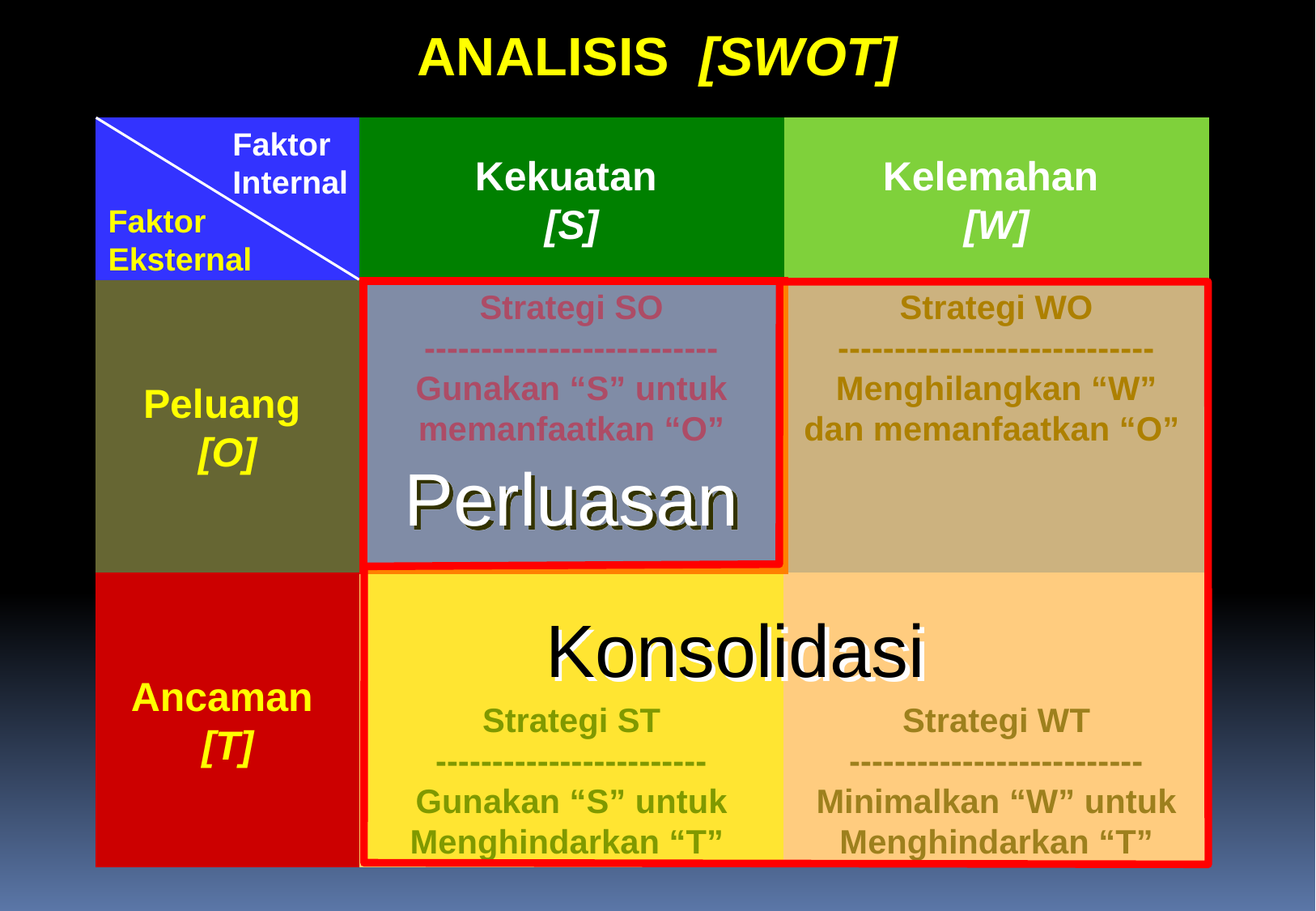

ANALISIS  [SWOT]
              Faktor
              Internal
Faktor
Eksternal

Kekuatan
[S]
Kelemahan
[W]
Peluang
[O]
Strategi SO
--------------------------
Gunakan “S” untuk
memanfaatkan “O”
Strategi WO
----------------------------
Menghilangkan “W”
dan memanfaatkan “O”

Perluasan

Konsolidasi
Ancaman
[T]
Strategi ST
------------------------
Gunakan “S” untuk
Menghindarkan “T”

Strategi WT
--------------------------
Minimalkan “W” untuk
Menghindarkan “T”